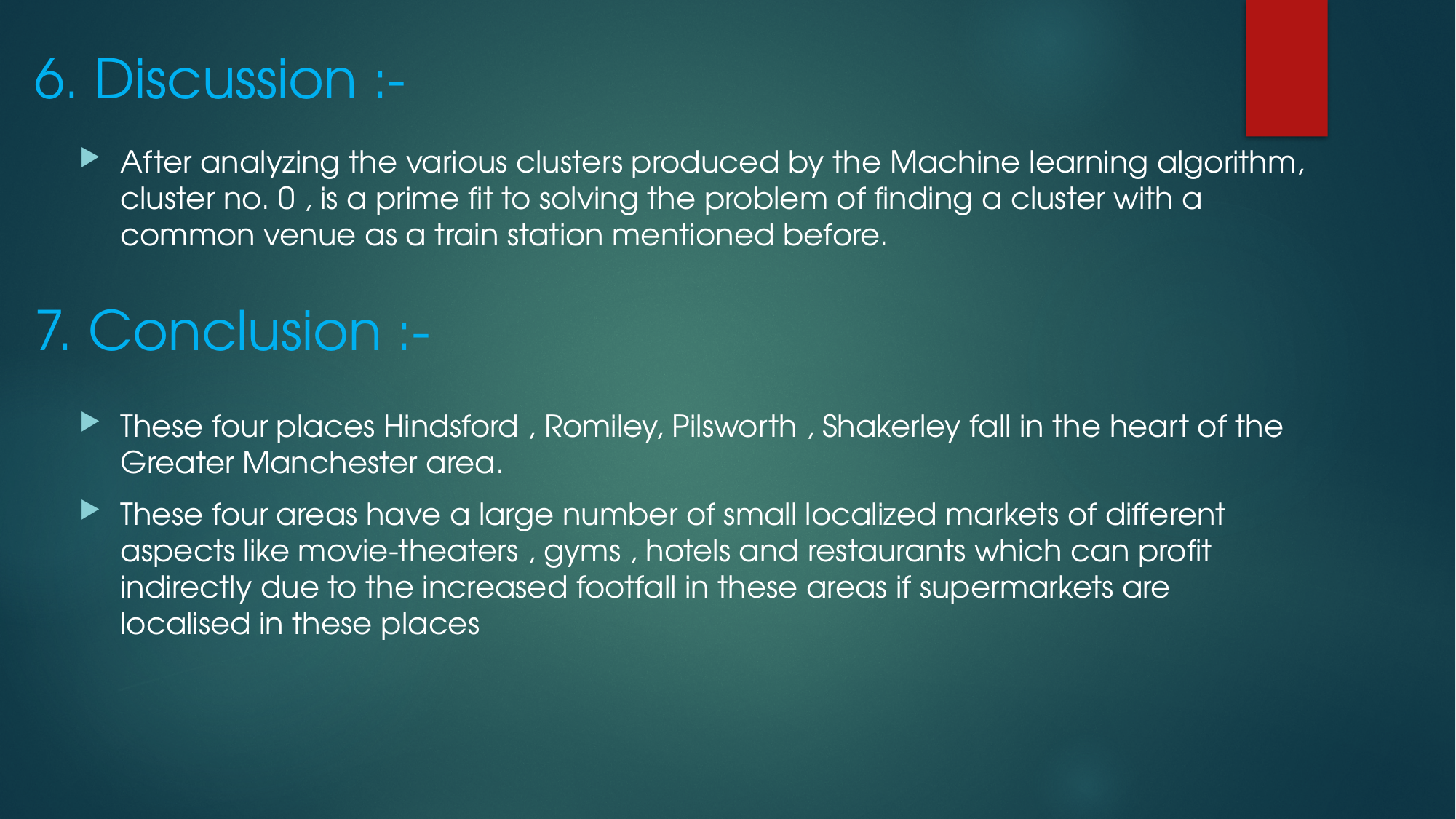

6. Discussion :-
After analyzing the various clusters produced by the Machine learning algorithm, cluster no. 0 , is a prime fit to solving the problem of finding a cluster with a common venue as a train station mentioned before.
7. Conclusion :-
These four places Hindsford , Romiley, Pilsworth , Shakerley fall in the heart of the Greater Manchester area.
These four areas have a large number of small localized markets of different aspects like movie-theaters , gyms , hotels and restaurants which can profit indirectly due to the increased footfall in these areas if supermarkets are localised in these places